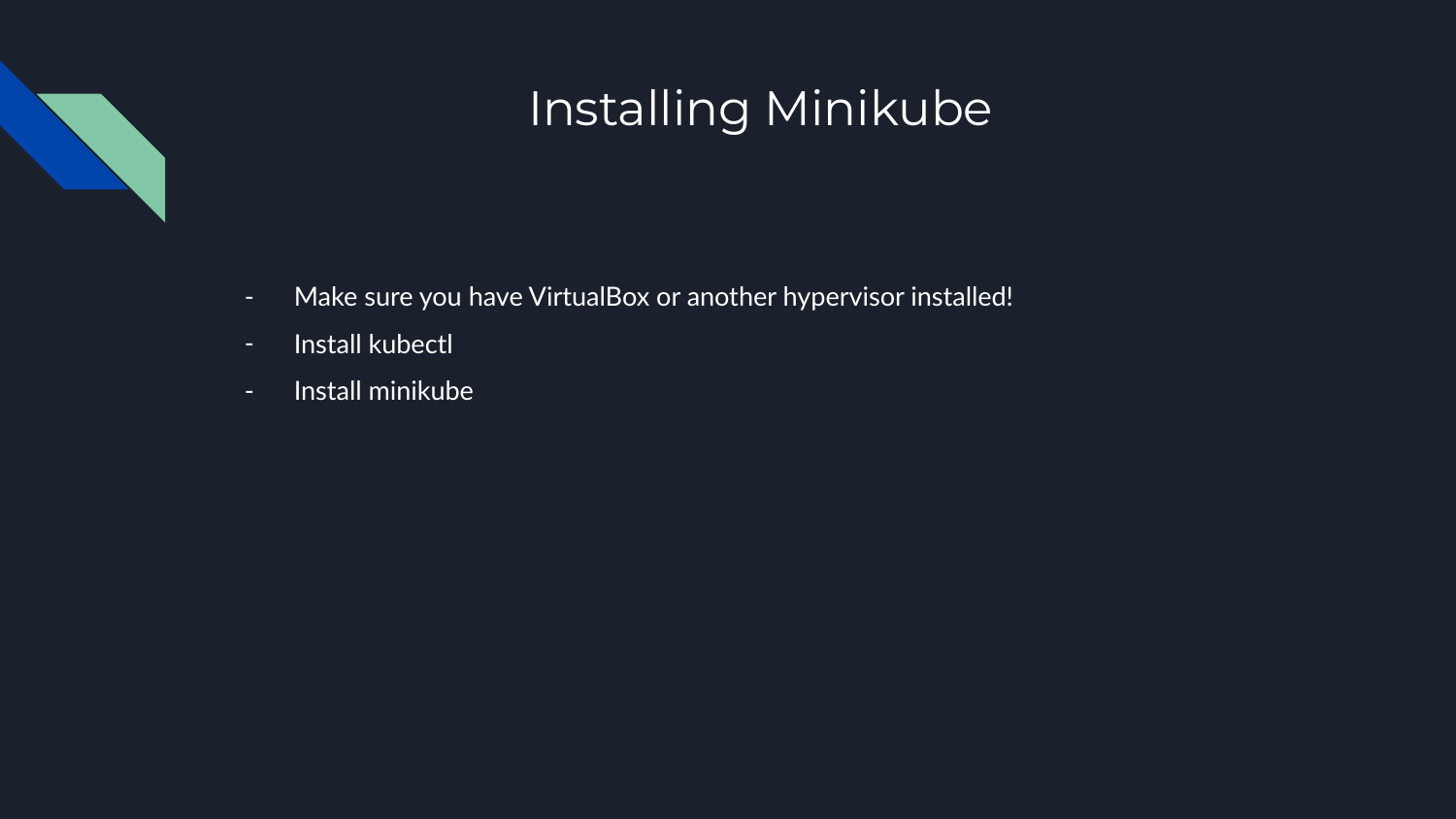

# Installing Minikube
Make sure you have VirtualBox or another hypervisor installed!
Install kubectl
Install minikube